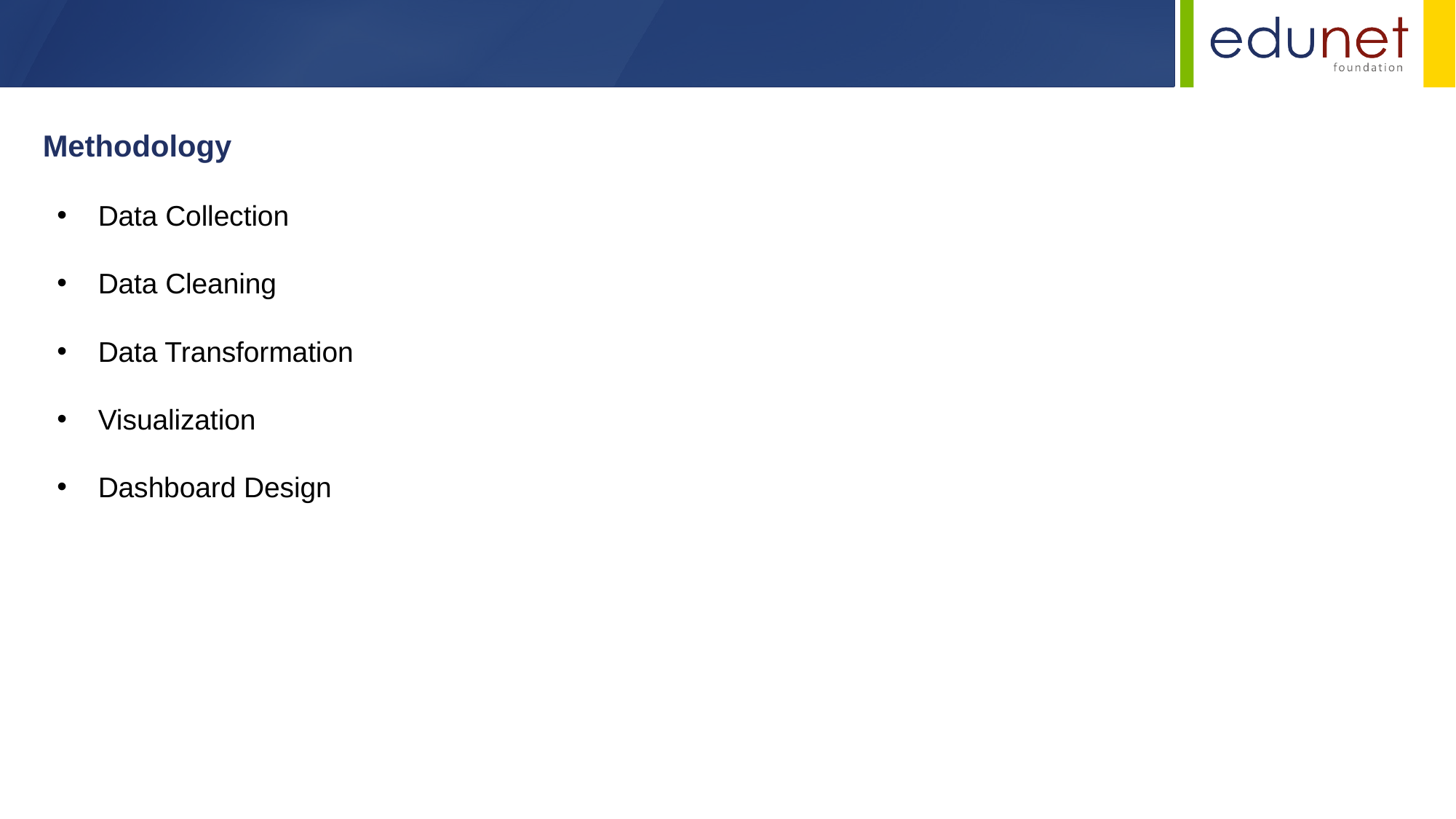

Methodology
Data Collection

Data Cleaning

Data Transformation

Visualization

Dashboard Design